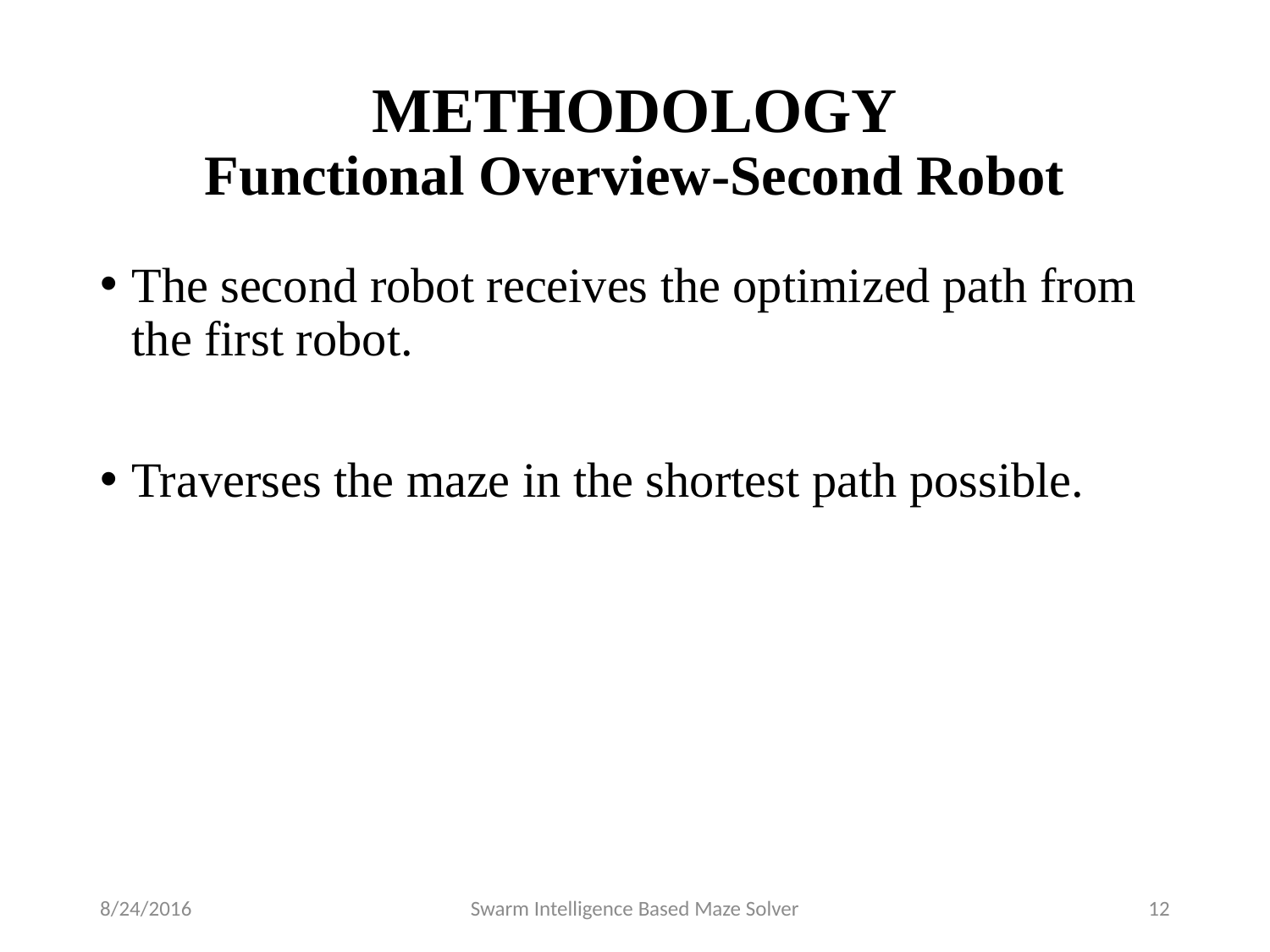

# METHODOLOGY Functional Overview-Second Robot
The second robot receives the optimized path from the first robot.

Traverses the maze in the shortest path possible.
8/24/2016
Swarm Intelligence Based Maze Solver
12